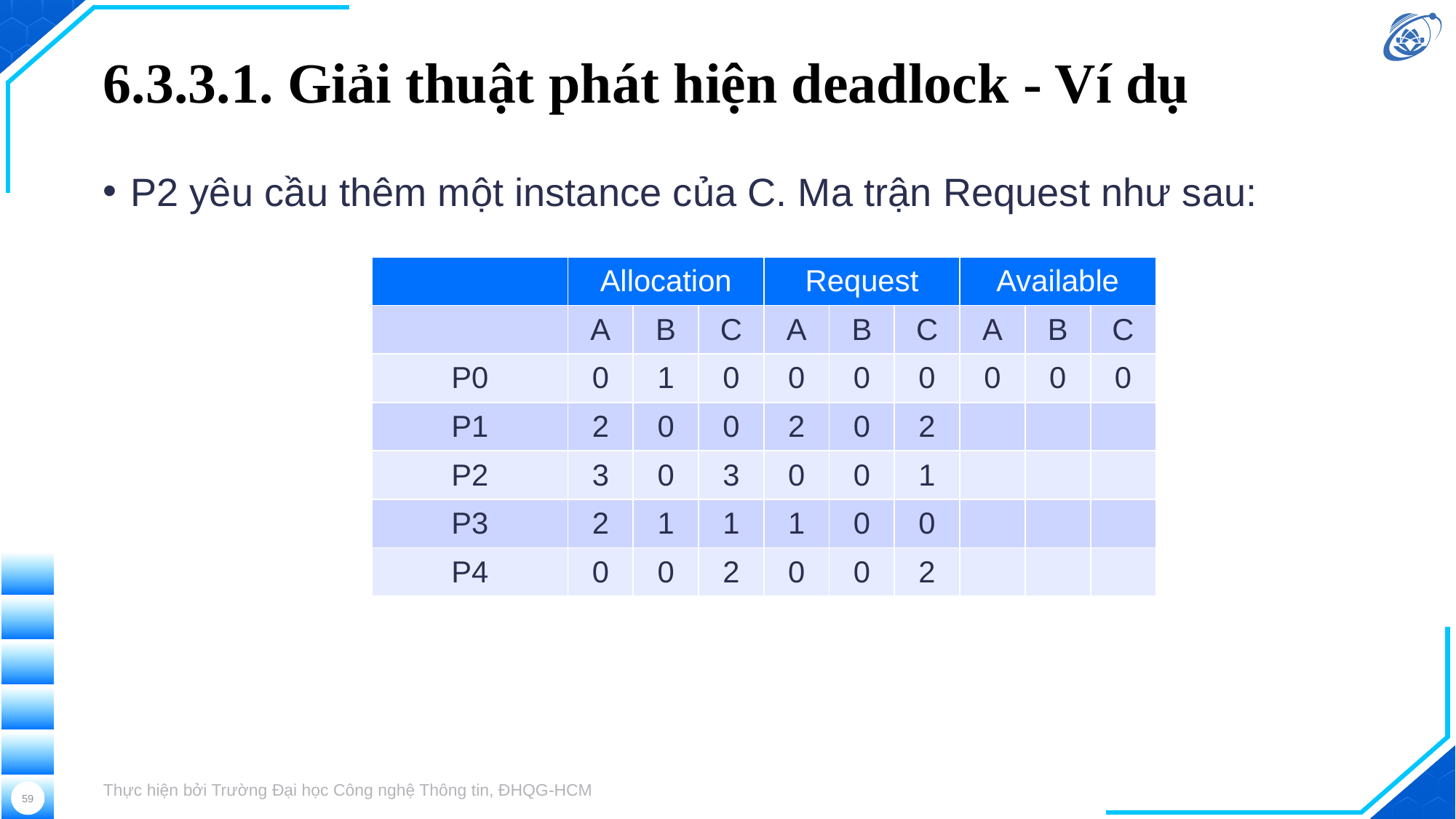

# 6.3.3.1. Giải thuật phát hiện deadlock - Ví dụ
P2 yêu cầu thêm một instance của C. Ma trận Request như sau:
|  | Allocation |  |  | Request |  |  | Available |  |  |
| --- | --- | --- | --- | --- | --- | --- | --- | --- | --- |
|  | A | B | C | A | B | C | A | B | C |
| P0 | 0 | 1 | 0 | 0 | 0 | 0 | 0 | 0 | 0 |
| P1 | 2 | 0 | 0 | 2 | 0 | 2 |  |  |  |
| P2 | 3 | 0 | 3 | 0 | 0 | 1 |  |  |  |
| P3 | 2 | 1 | 1 | 1 | 0 | 0 |  |  |  |
| P4 | 0 | 0 | 2 | 0 | 0 | 2 |  |  |  |
Thực hiện bởi Trường Đại học Công nghệ Thông tin, ĐHQG-HCM
59